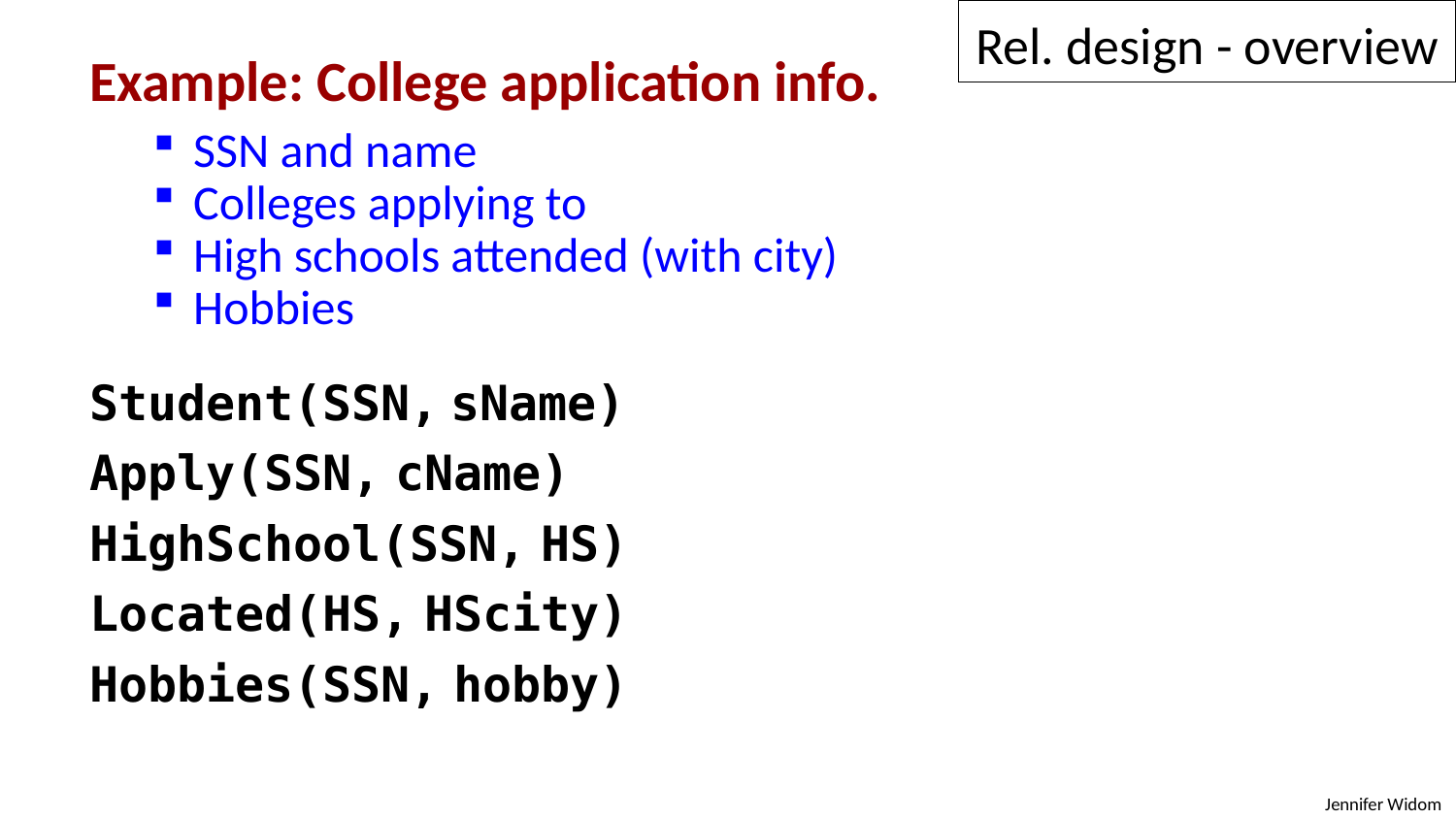

Rel. design - overview
Example: College application info.
 SSN and name
 Colleges applying to
 High schools attended (with city)
 Hobbies
Student(SSN, sName)
Apply(SSN, cName)
HighSchool(SSN, HS)
Located(HS, HScity)
Hobbies(SSN, hobby)